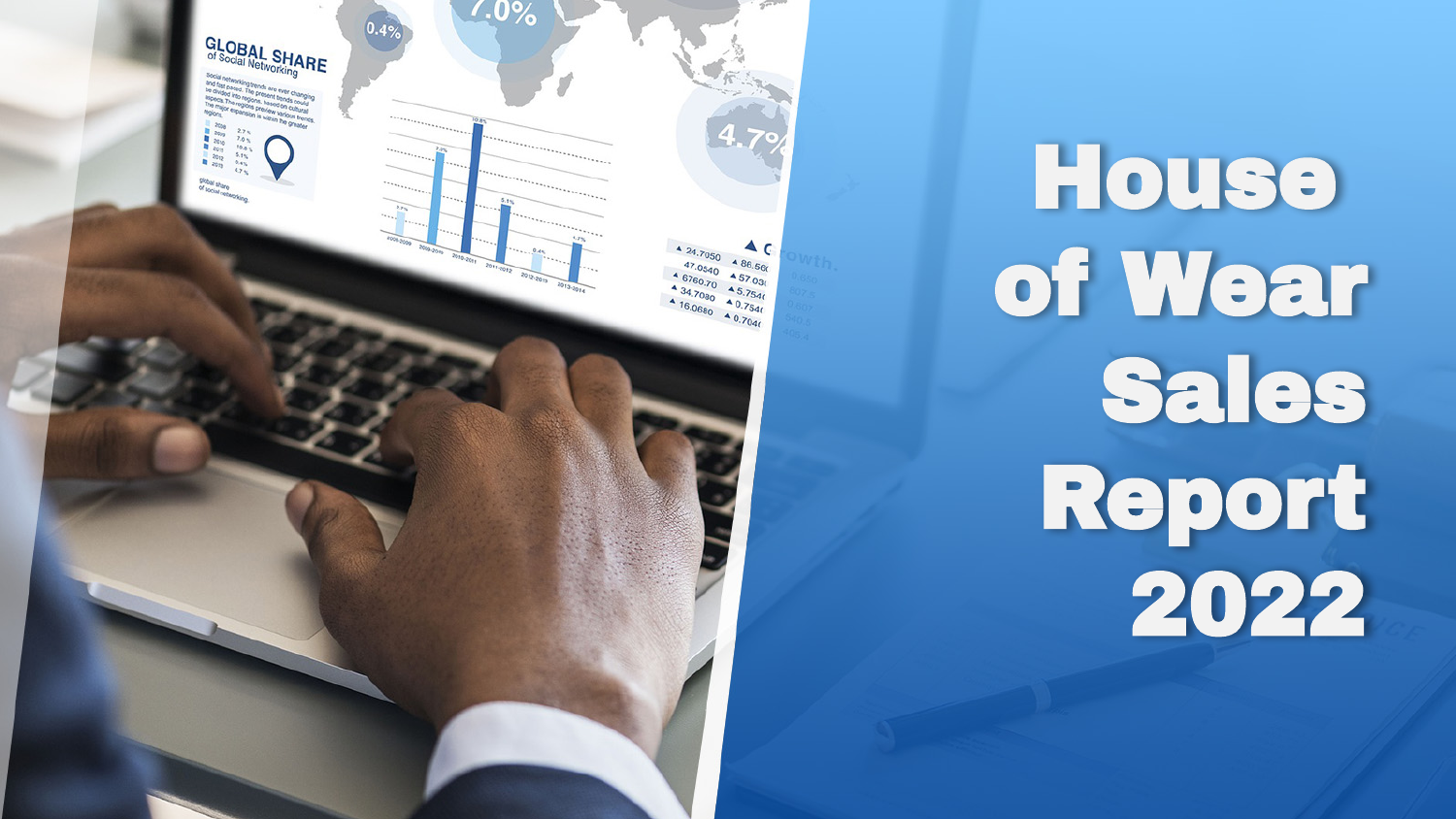

# House of Wear Sales Report 2022